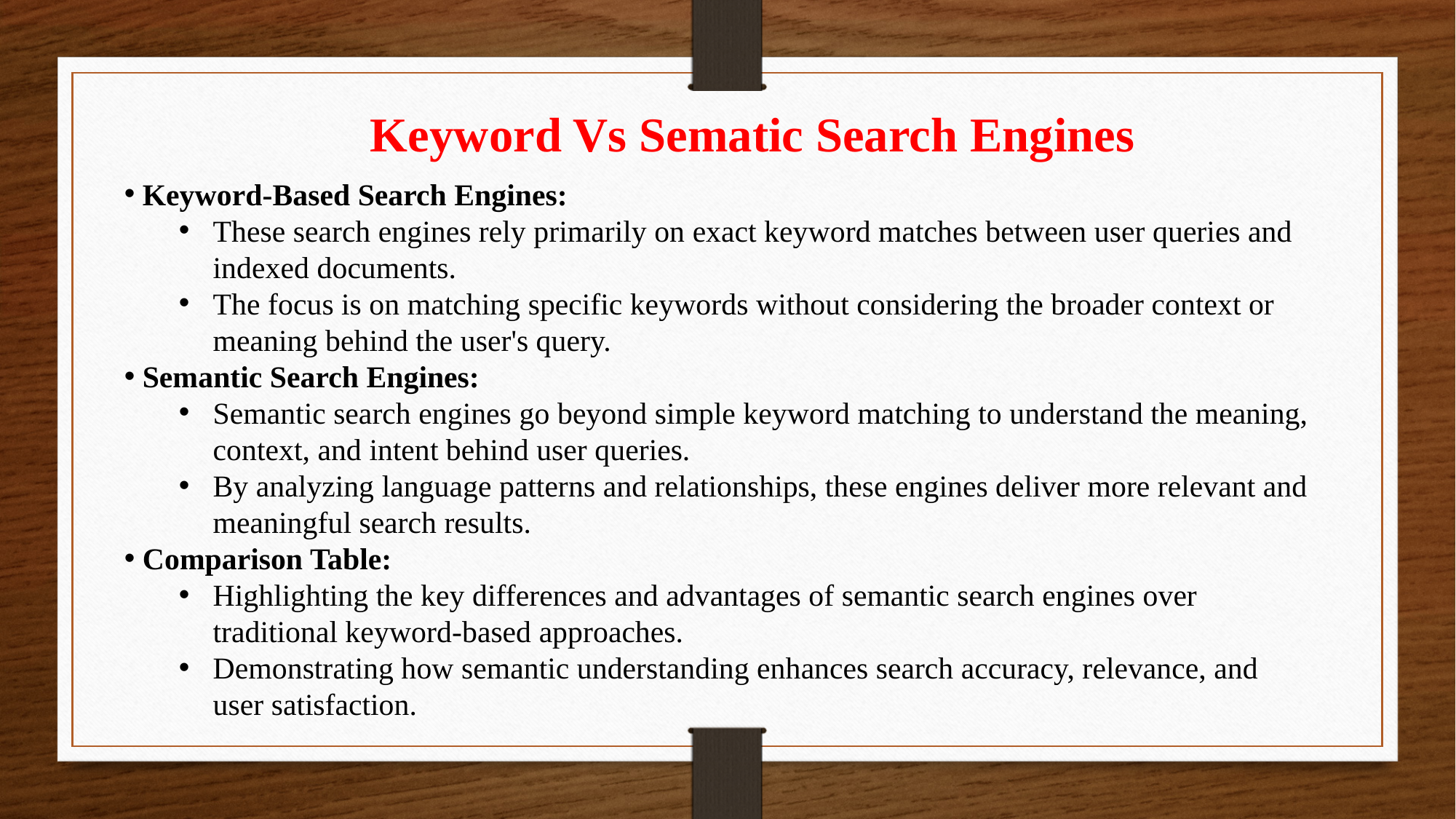

Keyword Vs Sematic Search Engines
 Keyword-Based Search Engines:
These search engines rely primarily on exact keyword matches between user queries and indexed documents.
The focus is on matching specific keywords without considering the broader context or meaning behind the user's query.
 Semantic Search Engines:
Semantic search engines go beyond simple keyword matching to understand the meaning, context, and intent behind user queries.
By analyzing language patterns and relationships, these engines deliver more relevant and meaningful search results.
 Comparison Table:
Highlighting the key differences and advantages of semantic search engines over traditional keyword-based approaches.
Demonstrating how semantic understanding enhances search accuracy, relevance, and user satisfaction.